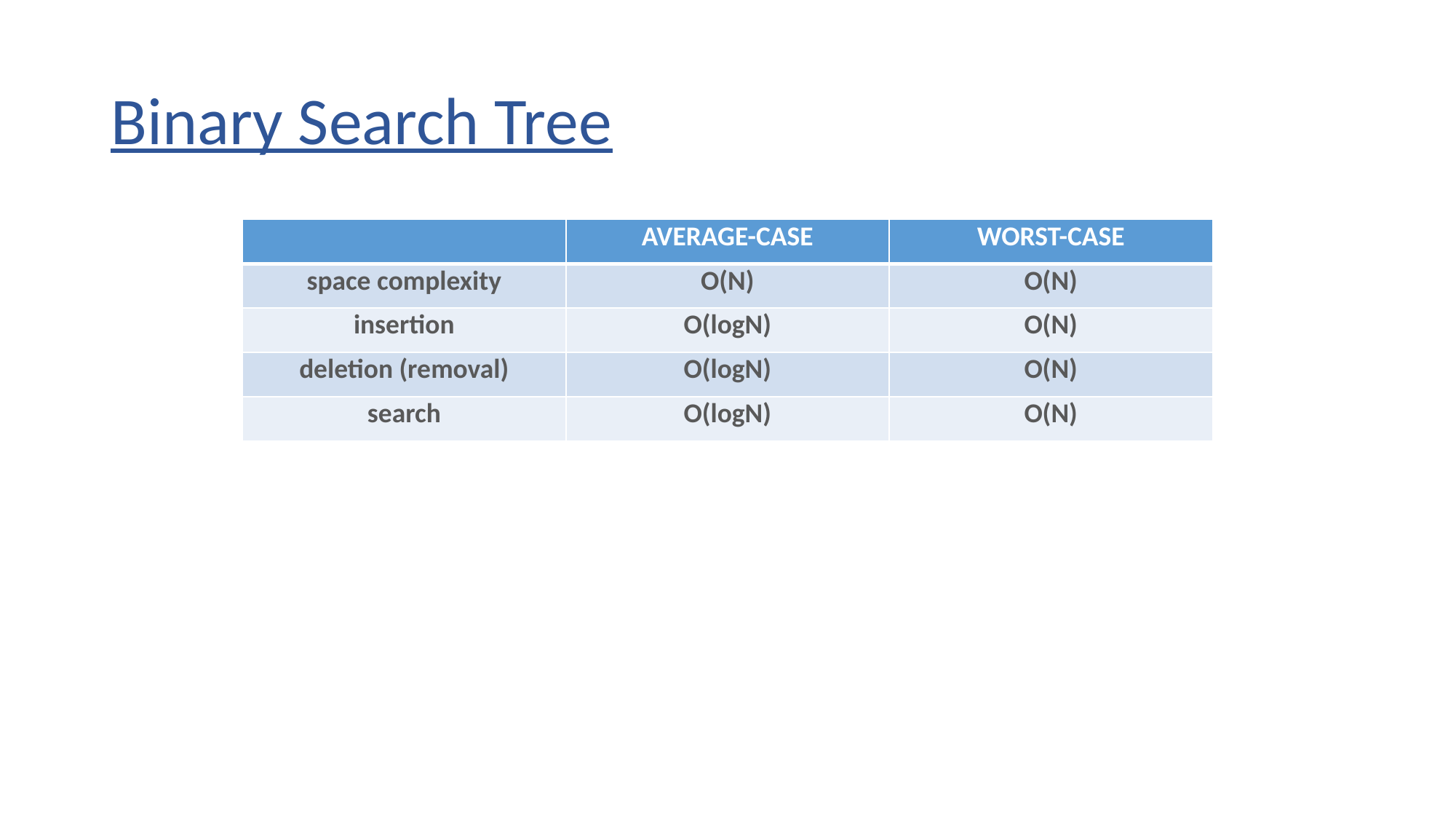

# Binary Search Tree
|  | AVERAGE-CASE | WORST-CASE |
| --- | --- | --- |
| space complexity | O(N) | O(N) |
| insertion | O(logN) | O(N) |
| deletion (removal) | O(logN) | O(N) |
| search | O(logN) | O(N) |